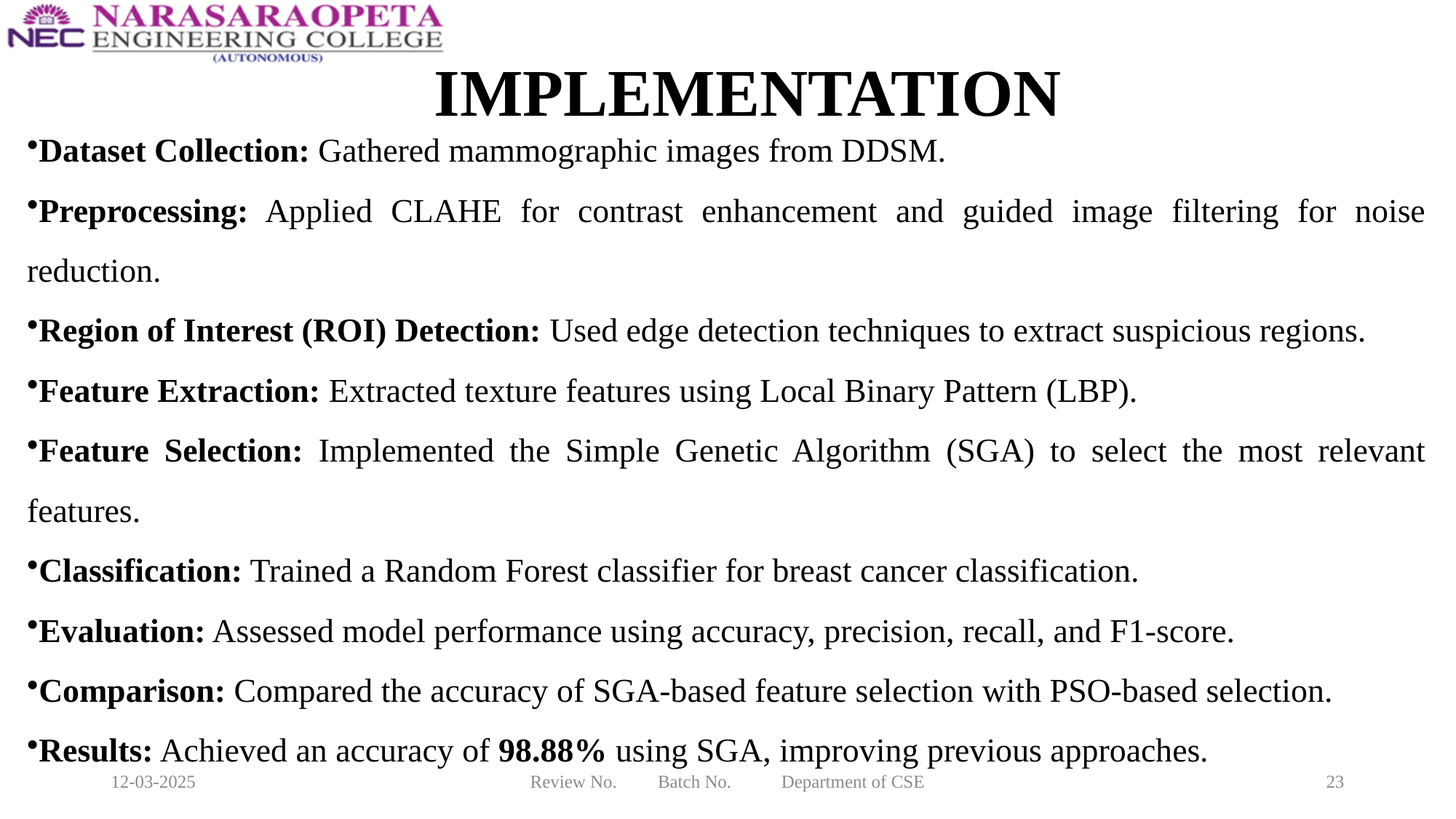

# IMPLEMENTATION
Dataset Collection: Gathered mammographic images from DDSM.
Preprocessing: Applied CLAHE for contrast enhancement and guided image filtering for noise reduction.
Region of Interest (ROI) Detection: Used edge detection techniques to extract suspicious regions.
Feature Extraction: Extracted texture features using Local Binary Pattern (LBP).
Feature Selection: Implemented the Simple Genetic Algorithm (SGA) to select the most relevant features.
Classification: Trained a Random Forest classifier for breast cancer classification.
Evaluation: Assessed model performance using accuracy, precision, recall, and F1-score.
Comparison: Compared the accuracy of SGA-based feature selection with PSO-based selection.
Results: Achieved an accuracy of 98.88% using SGA, improving previous approaches.
12-03-2025
Review No.         Batch No.           Department of CSE
23